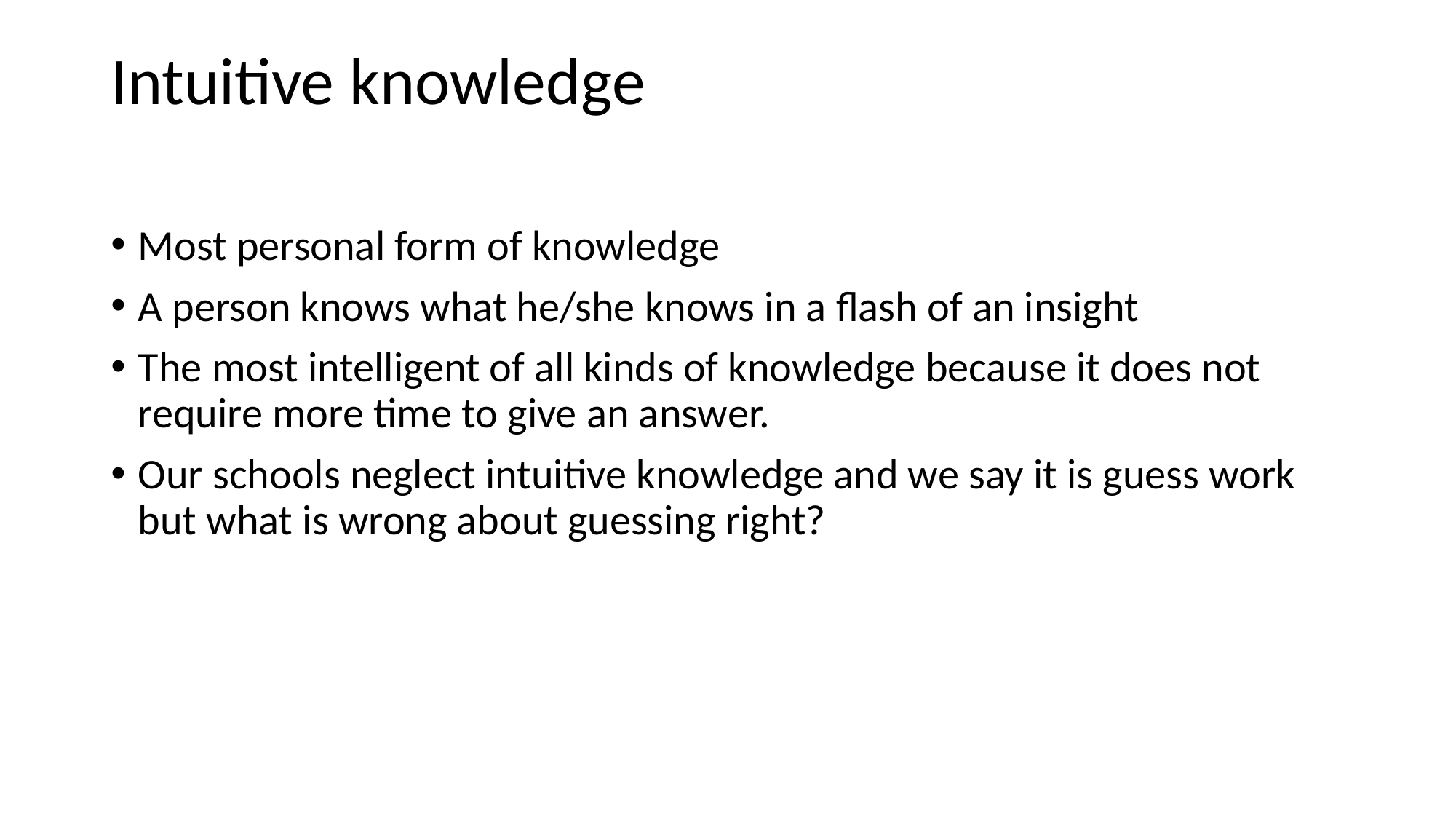

# Intuitive knowledge
Most personal form of knowledge
A person knows what he/she knows in a flash of an insight
The most intelligent of all kinds of knowledge because it does not require more time to give an answer.
Our schools neglect intuitive knowledge and we say it is guess work but what is wrong about guessing right?